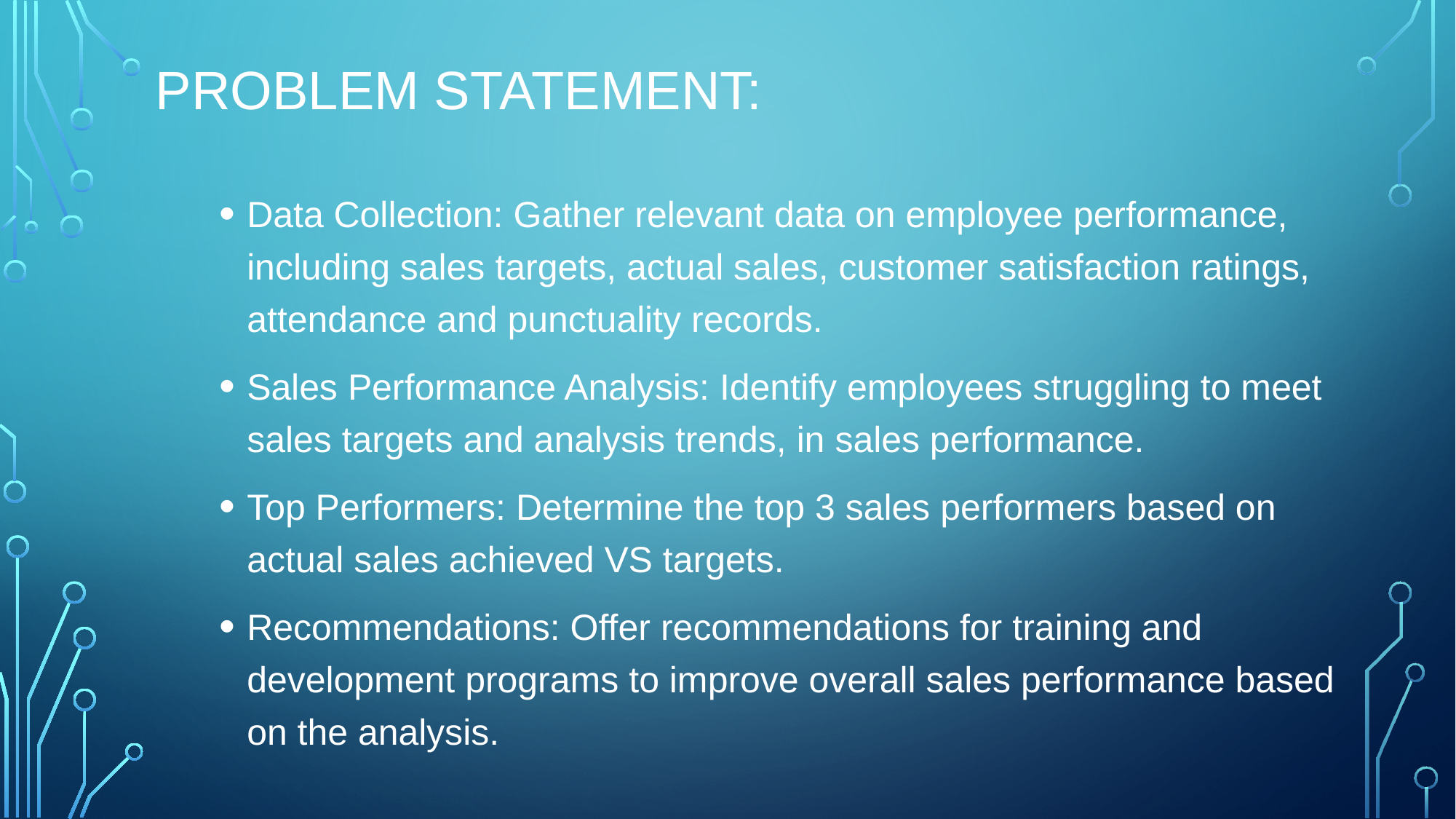

# Problem statement:
Data Collection: Gather relevant data on employee performance, including sales targets, actual sales, customer satisfaction ratings, attendance and punctuality records.
Sales Performance Analysis: Identify employees struggling to meet sales targets and analysis trends, in sales performance.
Top Performers: Determine the top 3 sales performers based on actual sales achieved VS targets.
Recommendations: Offer recommendations for training and development programs to improve overall sales performance based on the analysis.